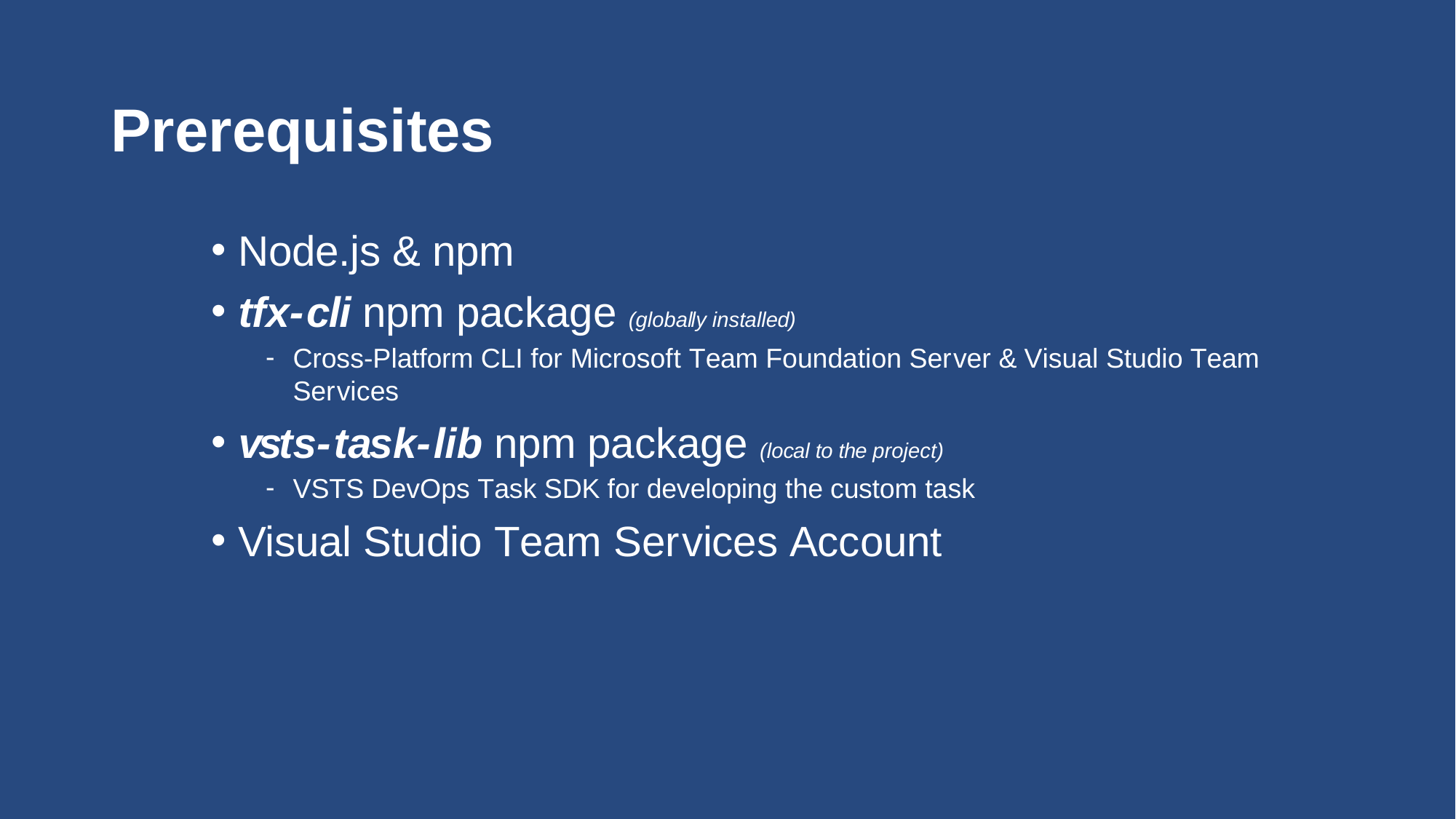

# Prerequisites
Node.js & npm
tfx-cli npm package (globally installed)
Cross-Platform CLI for Microsoft Team Foundation Server & Visual Studio Team Services
vsts-task-lib npm package (local to the project)
VSTS DevOps Task SDK for developing the custom task
Visual Studio Team Services Account